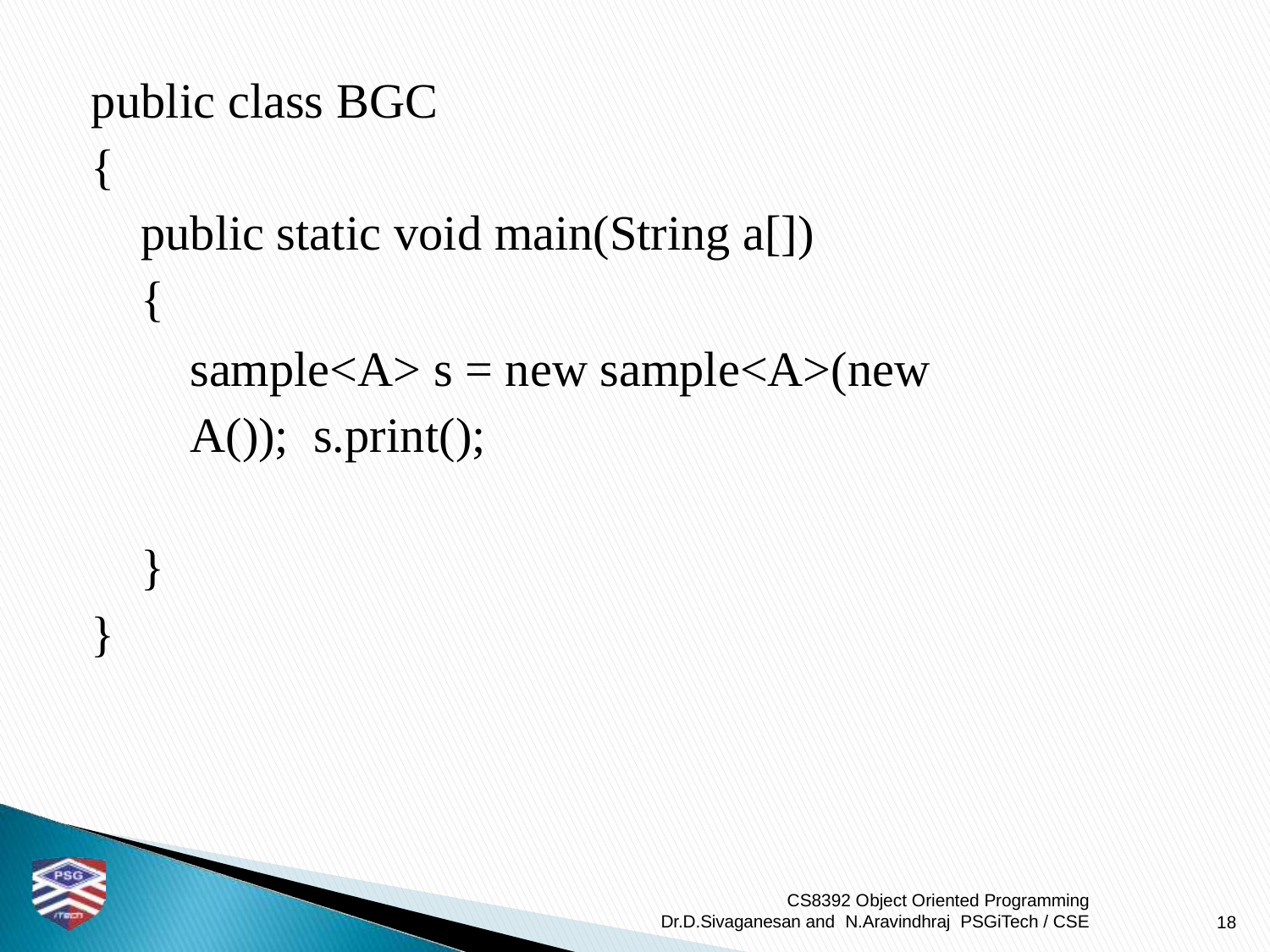

public class BGC
{
public static void main(String a[])
{
sample<A> s = new sample<A>(new A());  s.print();

}
}
CS8392 Object Oriented Programming
Dr.D.Sivaganesan and N.Aravindhraj PSGiTech / CSE
18